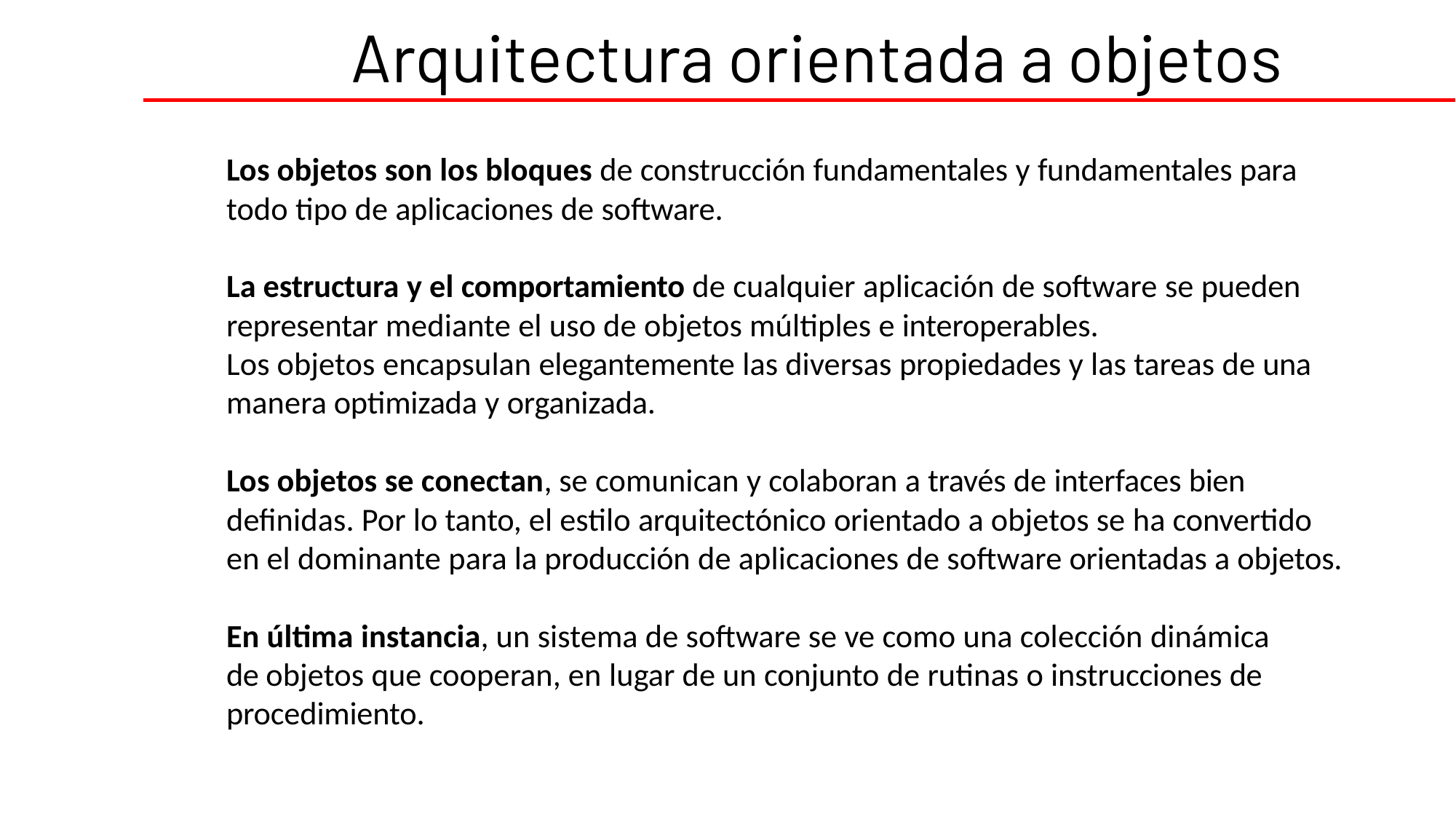

# Arquitectura orientada a objetos

Los objetos son los bloques de construcción fundamentales y fundamentales para todo tipo de aplicaciones de software.
La estructura y el comportamiento de cualquier aplicación de software se pueden representar mediante el uso de objetos múltiples e interoperables.
Los objetos encapsulan elegantemente las diversas propiedades y las tareas de una manera optimizada y organizada.
Los objetos se conectan, se comunican y colaboran a través de interfaces bien definidas. Por lo tanto, el estilo arquitectónico orientado a objetos se ha convertido en el dominante para la producción de aplicaciones de software orientadas a objetos.
En última instancia, un sistema de software se ve como una colección dinámica de objetos que cooperan, en lugar de un conjunto de rutinas o instrucciones de procedimiento.

CJava, siempre para apoyarte.